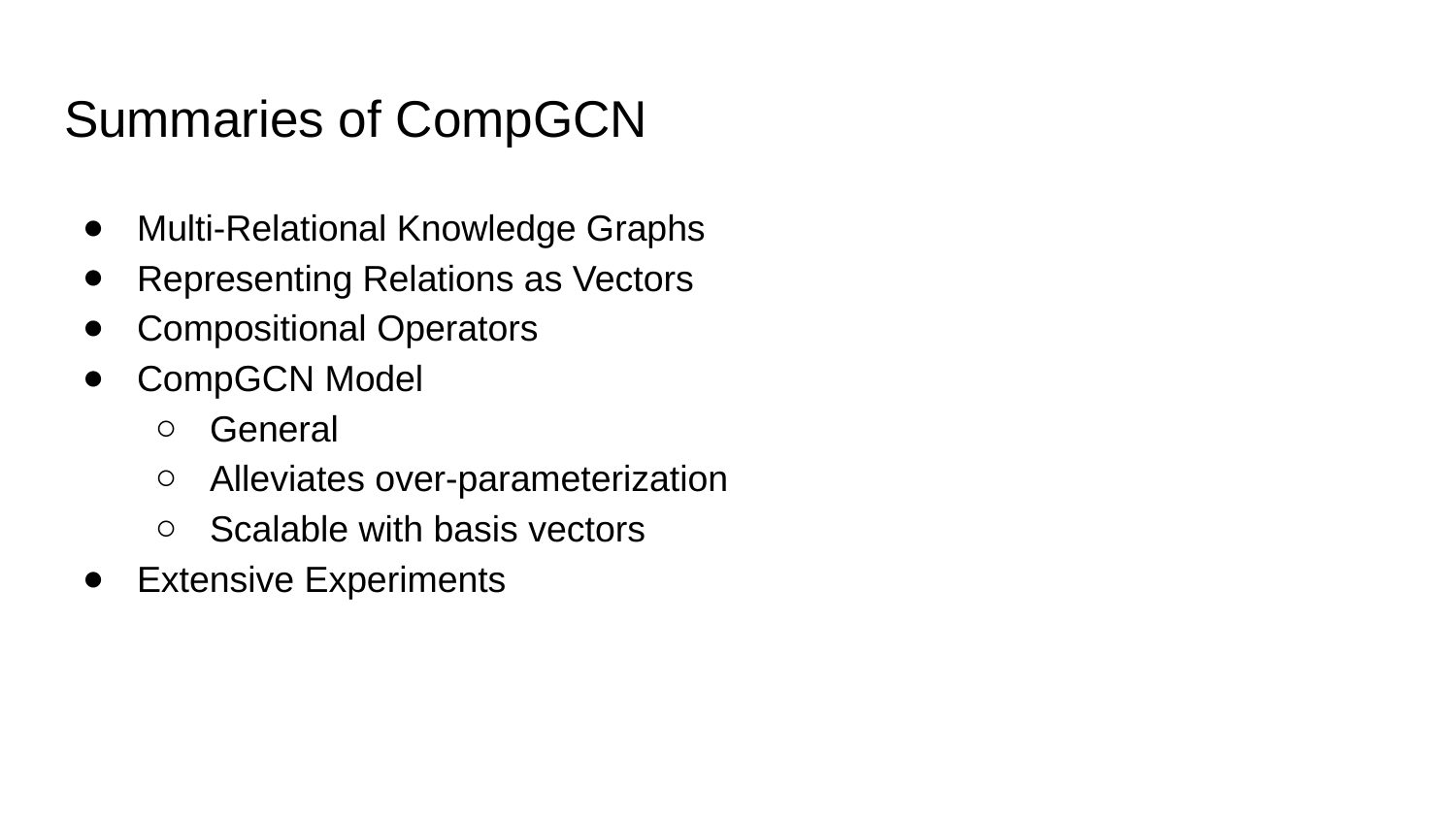

# Summaries of CompGCN
Multi-Relational Knowledge Graphs
Representing Relations as Vectors
Compositional Operators
CompGCN Model
General
Alleviates over-parameterization
Scalable with basis vectors
Extensive Experiments